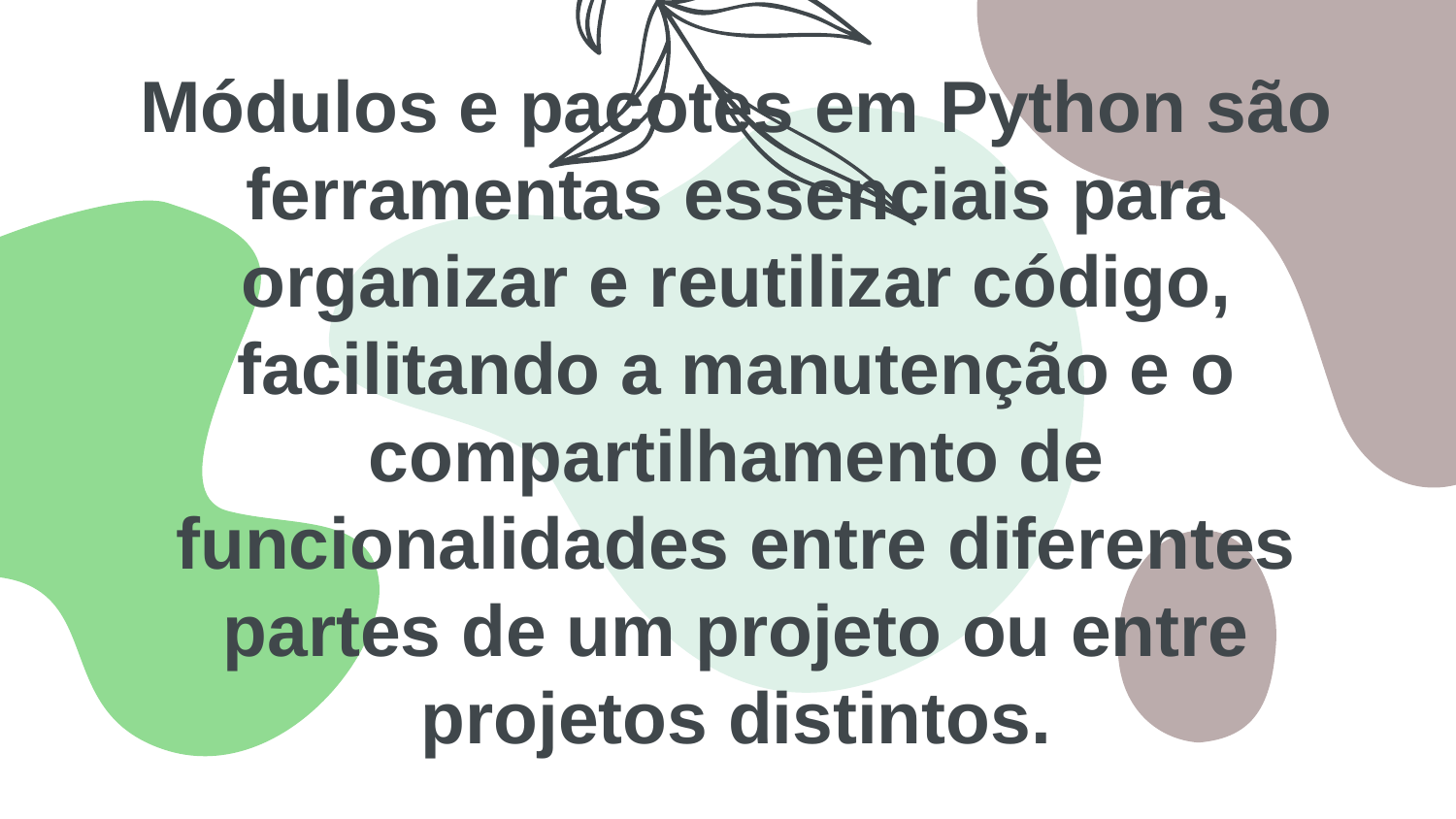

# Módulos e pacotes em Python são ferramentas essenciais para organizar e reutilizar código, facilitando a manutenção e o compartilhamento de funcionalidades entre diferentes partes de um projeto ou entre projetos distintos.